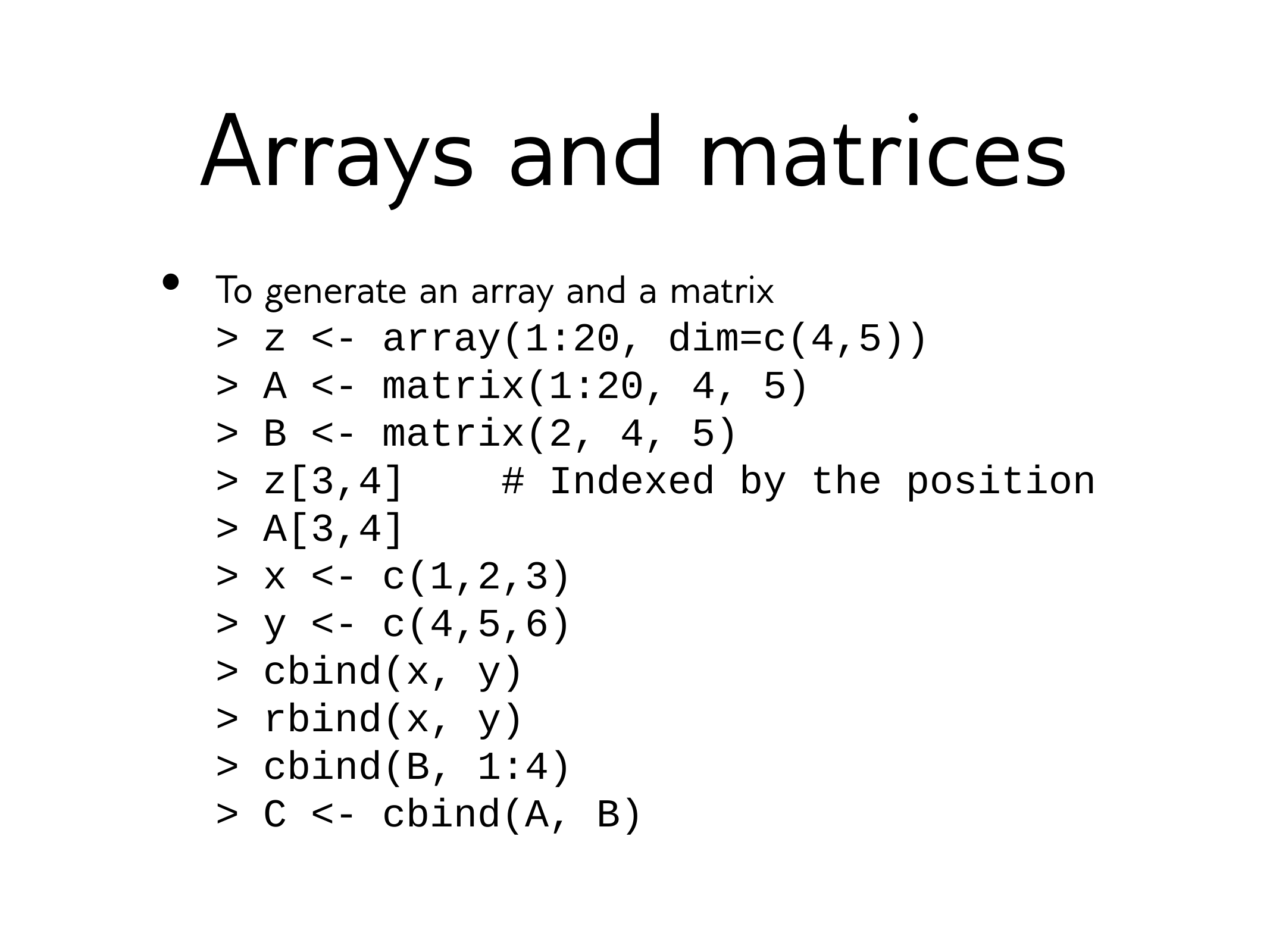

# Arrays and matrices
To generate an array and a matrix
> z <- array(1:20, dim=c(4,5))
> A <- matrix(1:20, 4, 5)
> B <- matrix(2, 4, 5)
> z[3,4]    # Indexed by the position
> A[3,4]
> x <- c(1,2,3)
> y <- c(4,5,6)
> cbind(x, y)
> rbind(x, y)
> cbind(B, 1:4)
> C <- cbind(A, B)